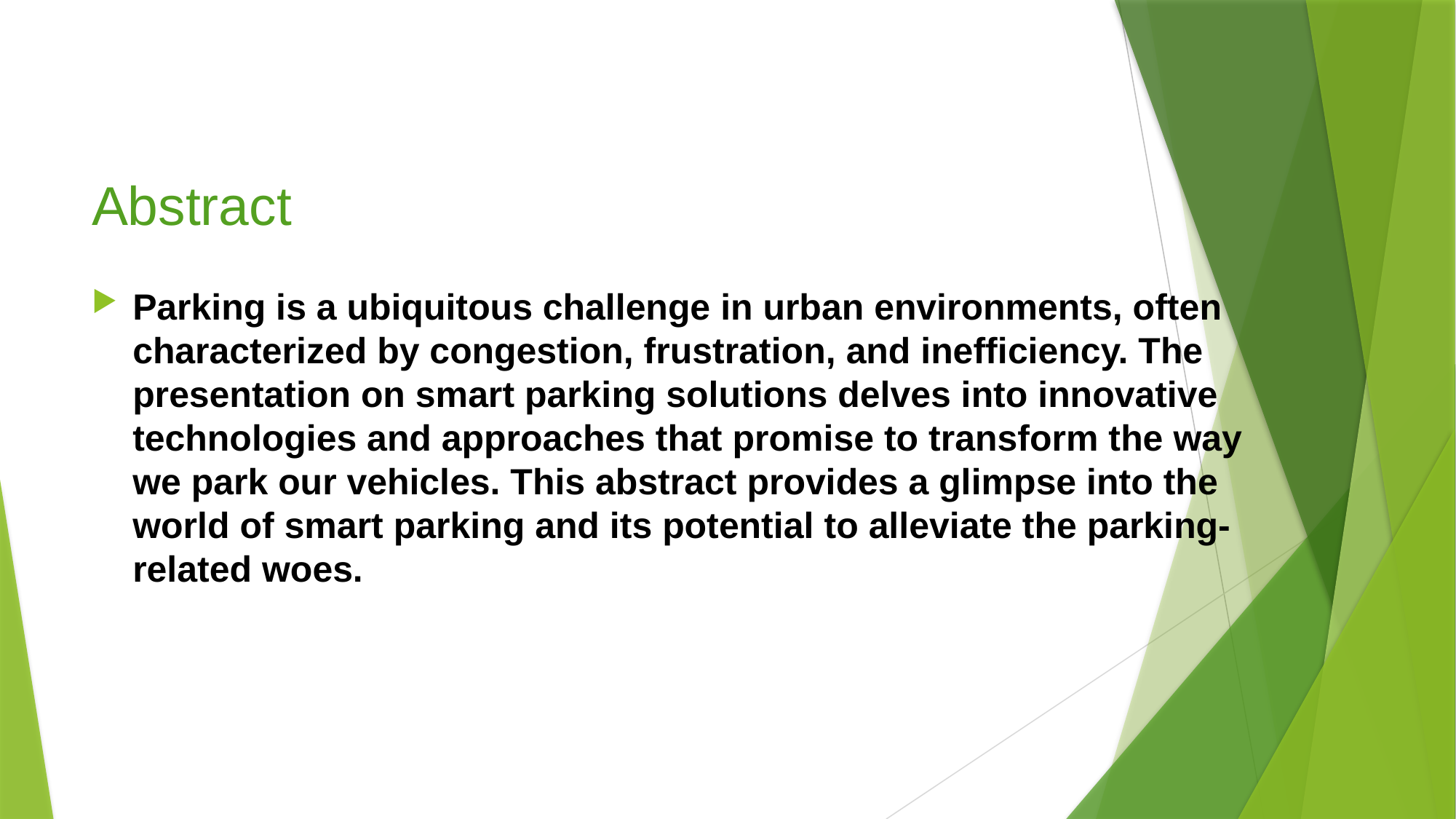

# Abstract
Parking is a ubiquitous challenge in urban environments, often characterized by congestion, frustration, and inefficiency. The presentation on smart parking solutions delves into innovative technologies and approaches that promise to transform the way we park our vehicles. This abstract provides a glimpse into the world of smart parking and its potential to alleviate the parking-related woes.